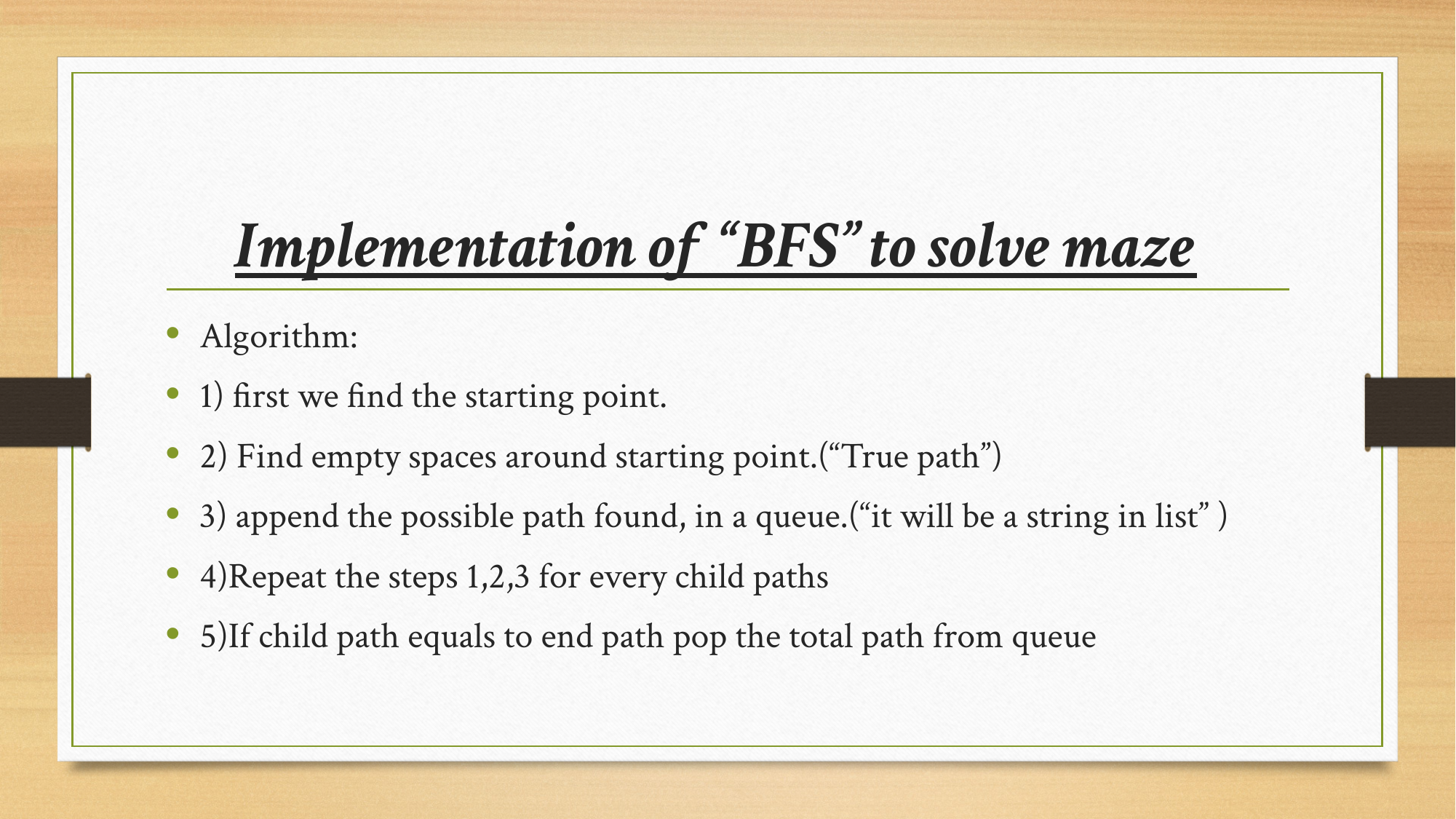

# Implementation of “BFS” to solve maze
Algorithm:
1) first we find the starting point.
2) Find empty spaces around starting point.(“True path”)
3) append the possible path found, in a queue.(“it will be a string in list” )
4)Repeat the steps 1,2,3 for every child paths
5)If child path equals to end path pop the total path from queue